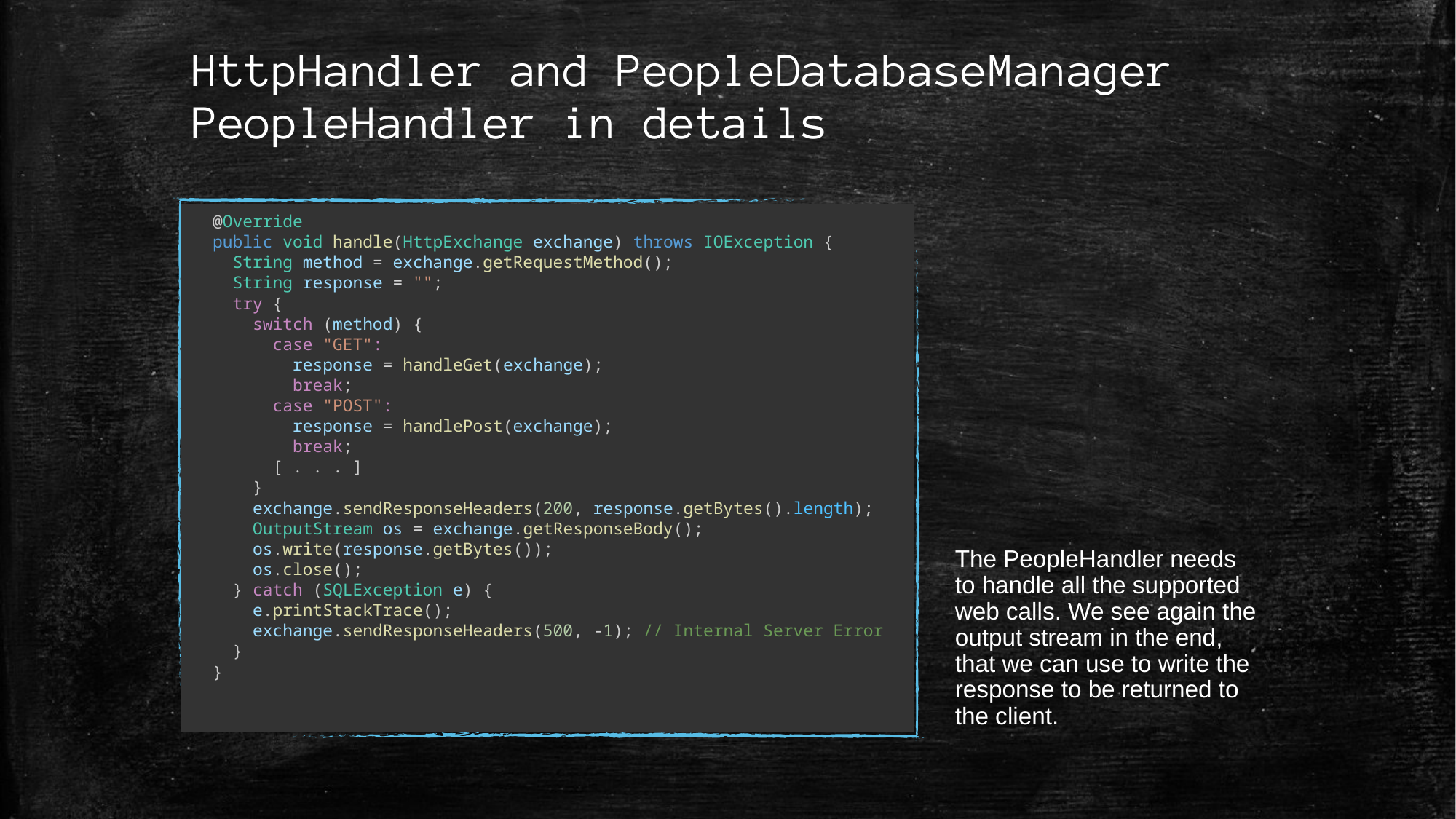

# HttpHandler and PeopleDatabaseManager PeopleHandler in details
  @Override
  public void handle(HttpExchange exchange) throws IOException {
    String method = exchange.getRequestMethod();
    String response = "";
    try {
      switch (method) {
        case "GET":
          response = handleGet(exchange);
          break;
        case "POST":
          response = handlePost(exchange);
          break;
        [ . . . ]
      }
      exchange.sendResponseHeaders(200, response.getBytes().length);
      OutputStream os = exchange.getResponseBody();
      os.write(response.getBytes());
      os.close();
    } catch (SQLException e) {
      e.printStackTrace();
      exchange.sendResponseHeaders(500, -1); // Internal Server Error
    }
  }

The PeopleHandler needs to handle all the supported web calls. We see again the output stream in the end, that we can use to write the response to be returned to the client.